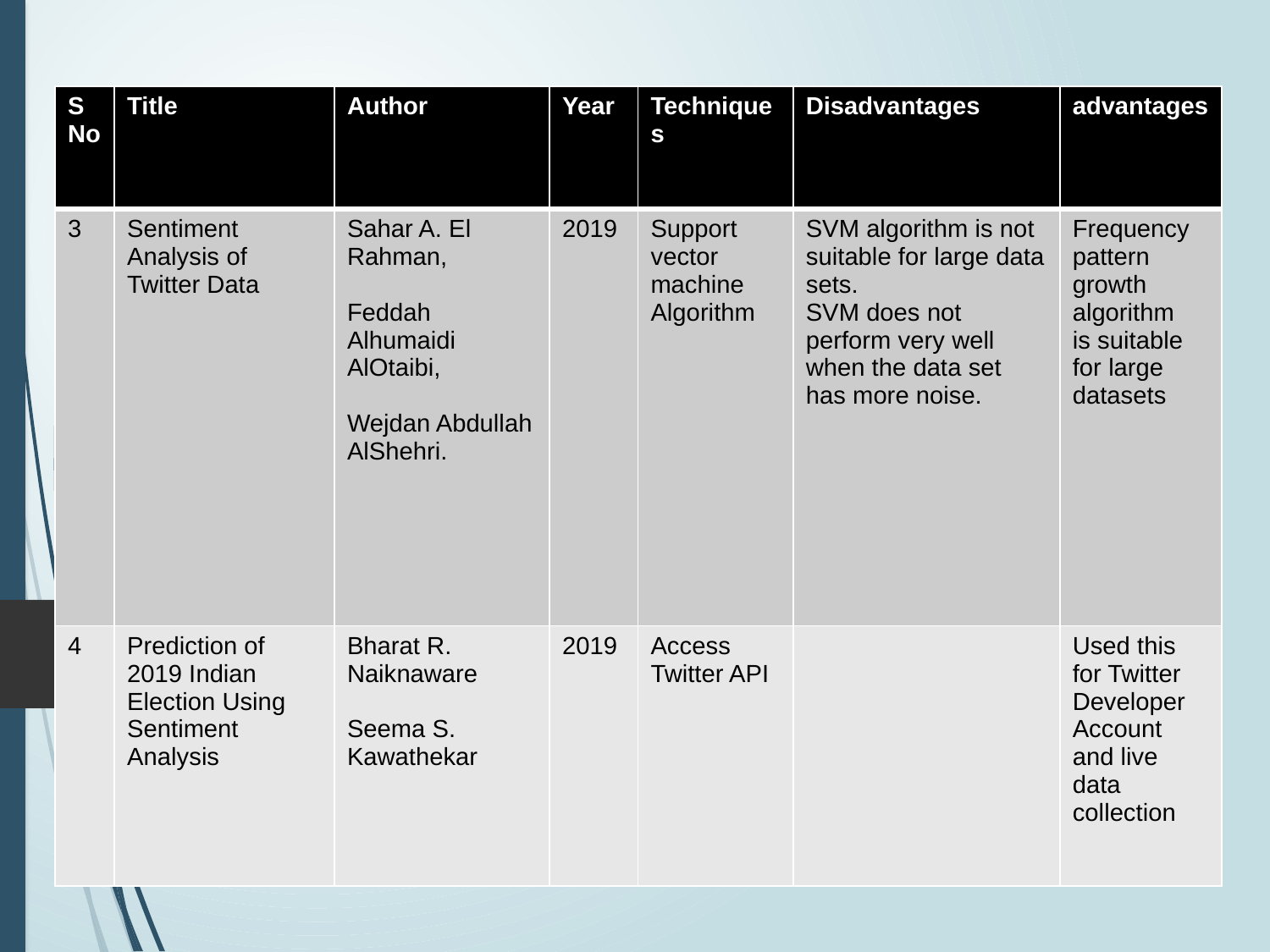

| S No | Title | Author | Year | Techniques | Disadvantages | advantages |
| --- | --- | --- | --- | --- | --- | --- |
| 3 | Sentiment Analysis of Twitter Data | Sahar A. El Rahman, Feddah Alhumaidi AlOtaibi, Wejdan Abdullah AlShehri. | 2019 | Support vector machine Algorithm | SVM algorithm is not suitable for large data sets. SVM does not perform very well when the data set has more noise. | Frequency pattern growth algorithm is suitable for large datasets |
| 4 | Prediction of 2019 Indian Election Using Sentiment Analysis | Bharat R. Naiknaware Seema S. Kawathekar | 2019 | Access Twitter API |  | Used this for Twitter Developer Account and live data collection |